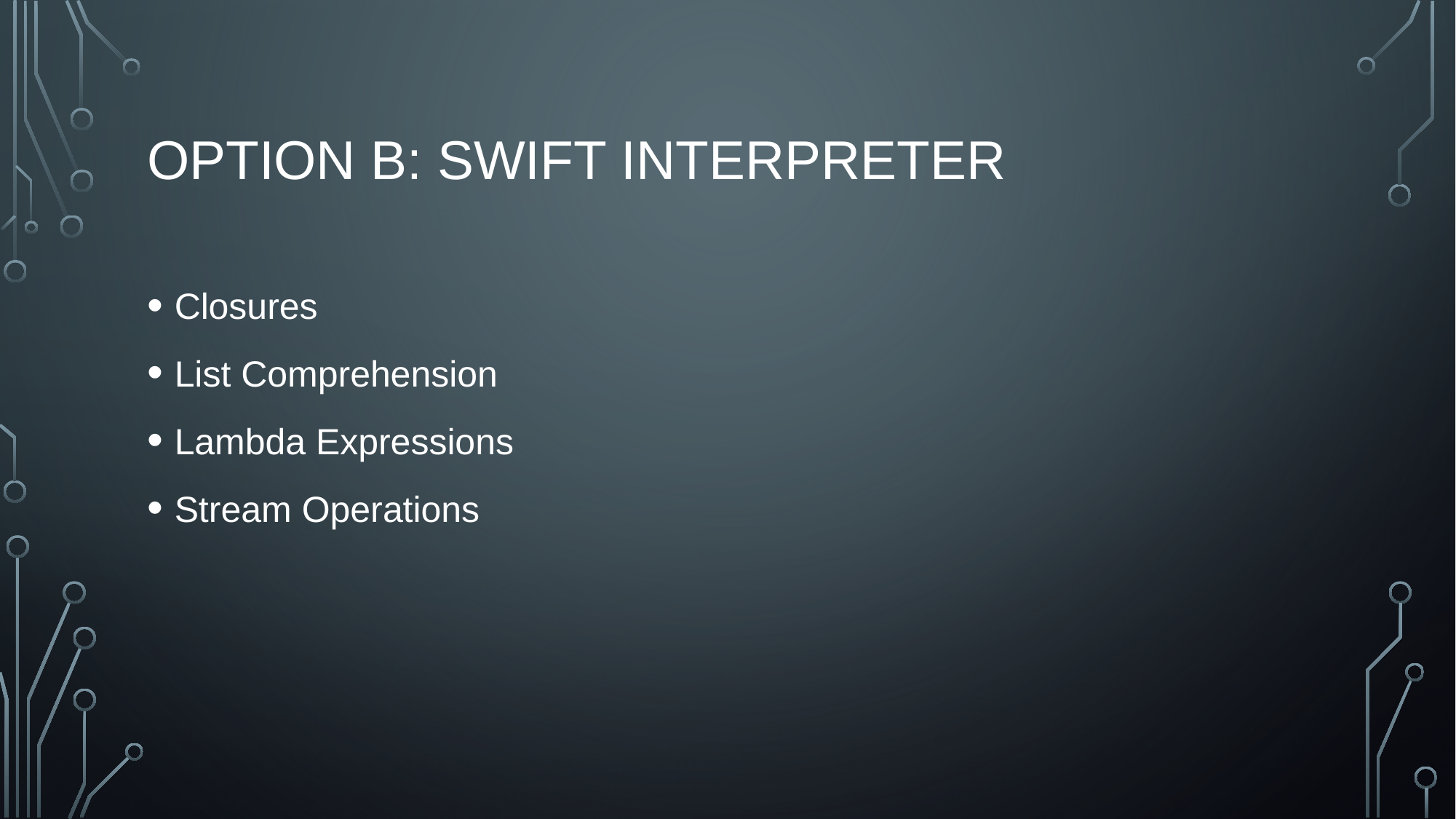

# Option b: swift interpreter
Closures
List Comprehension
Lambda Expressions
Stream Operations